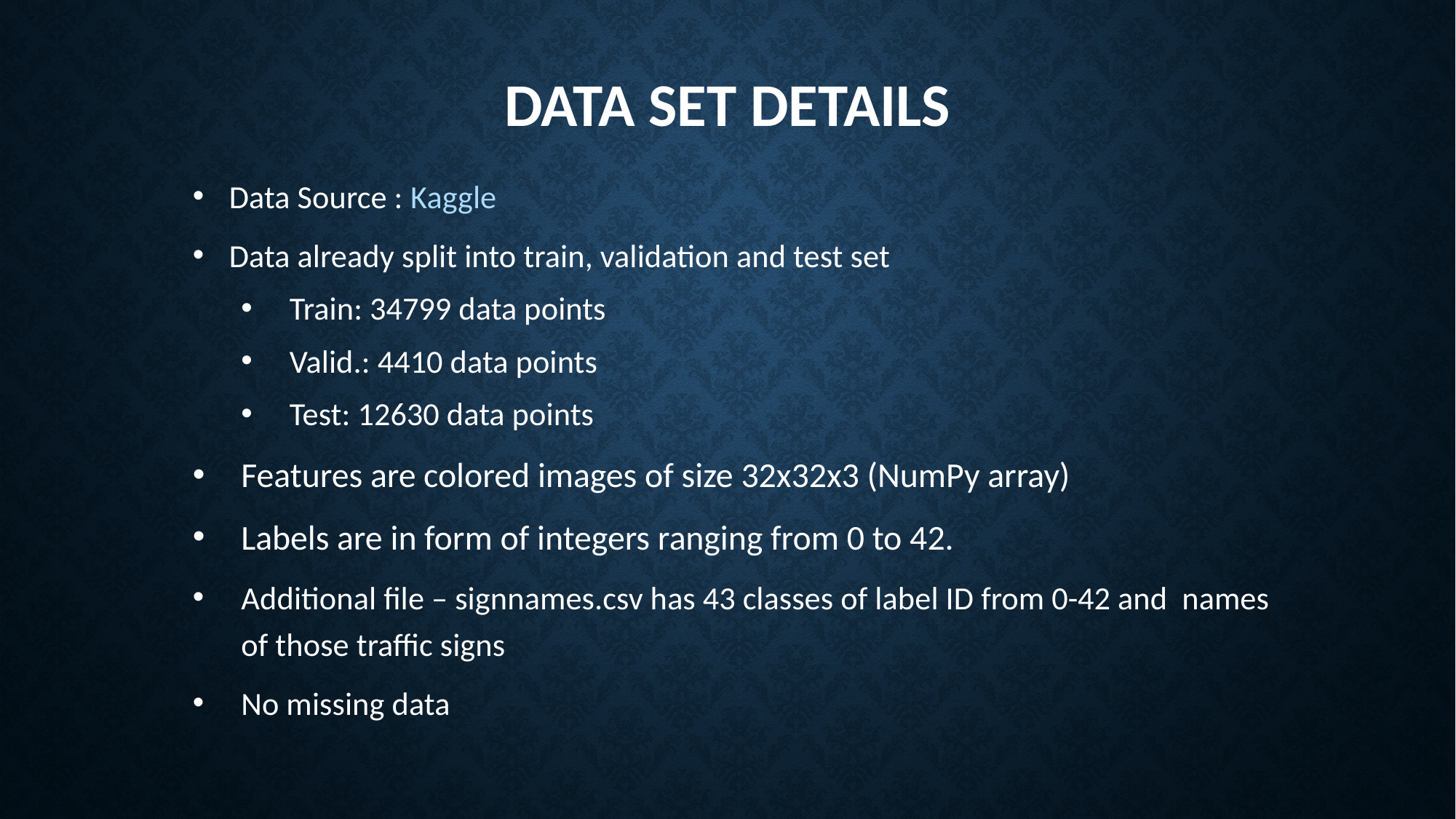

# Data Set Details
Data Source : Kaggle
Data already split into train, validation and test set
Train: 34799 data points
Valid.: 4410 data points
Test: 12630 data points
Features are colored images of size 32x32x3 (NumPy array)
Labels are in form of integers ranging from 0 to 42.
Additional file – signnames.csv has 43 classes of label ID from 0-42 and  names of those traffic signs
No missing data